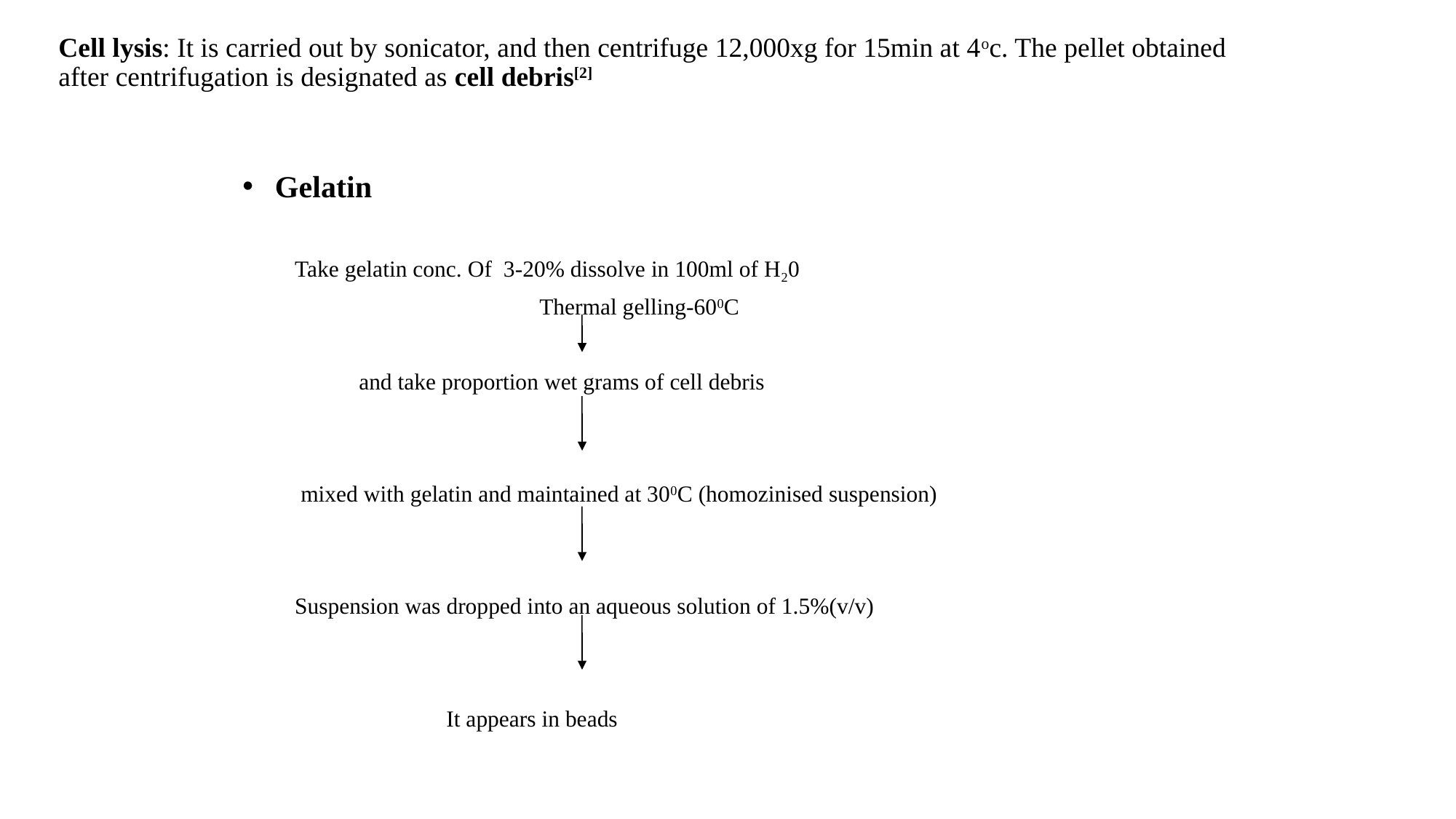

Cell lysis: It is carried out by sonicator, and then centrifuge 12,000xg for 15min at 4oc. The pellet obtained after centrifugation is designated as cell debris[2]

 Gelatin

         Take gelatin conc. Of  3-20% dissolve in 100ml of H20
                                                   Thermal gelling-600C

                    and take proportion wet grams of cell debris

          mixed with gelatin and maintained at 300C (homozinised suspension)

         Suspension was dropped into an aqueous solution of 1.5%(v/v)

                                   It appears in beads